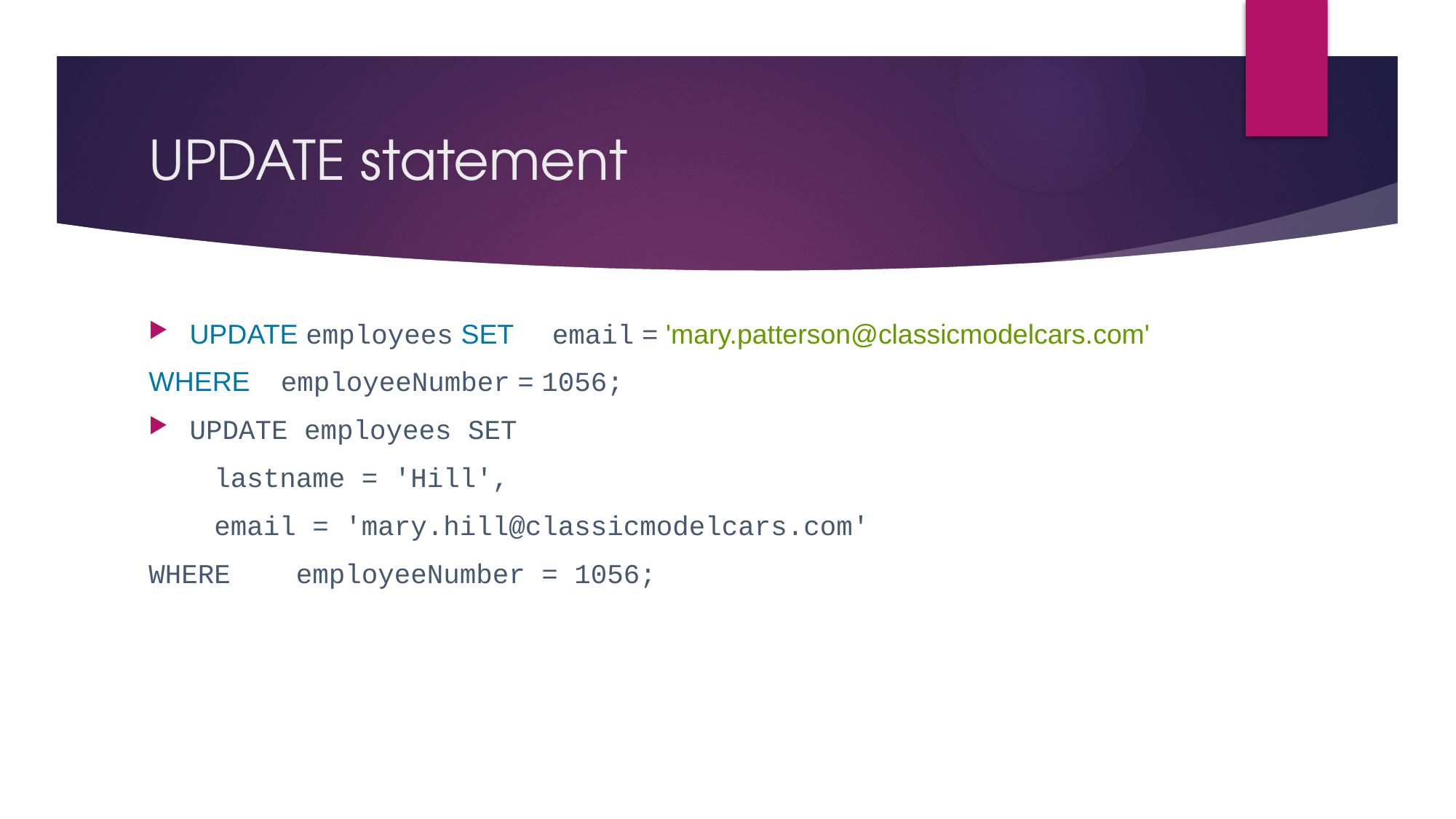

# UPDATE statement
UPDATE employees SET     email = 'mary.patterson@classicmodelcars.com'
WHERE    employeeNumber = 1056;
UPDATE employees SET
    lastname = 'Hill',
    email = 'mary.hill@classicmodelcars.com'
WHERE    employeeNumber = 1056;